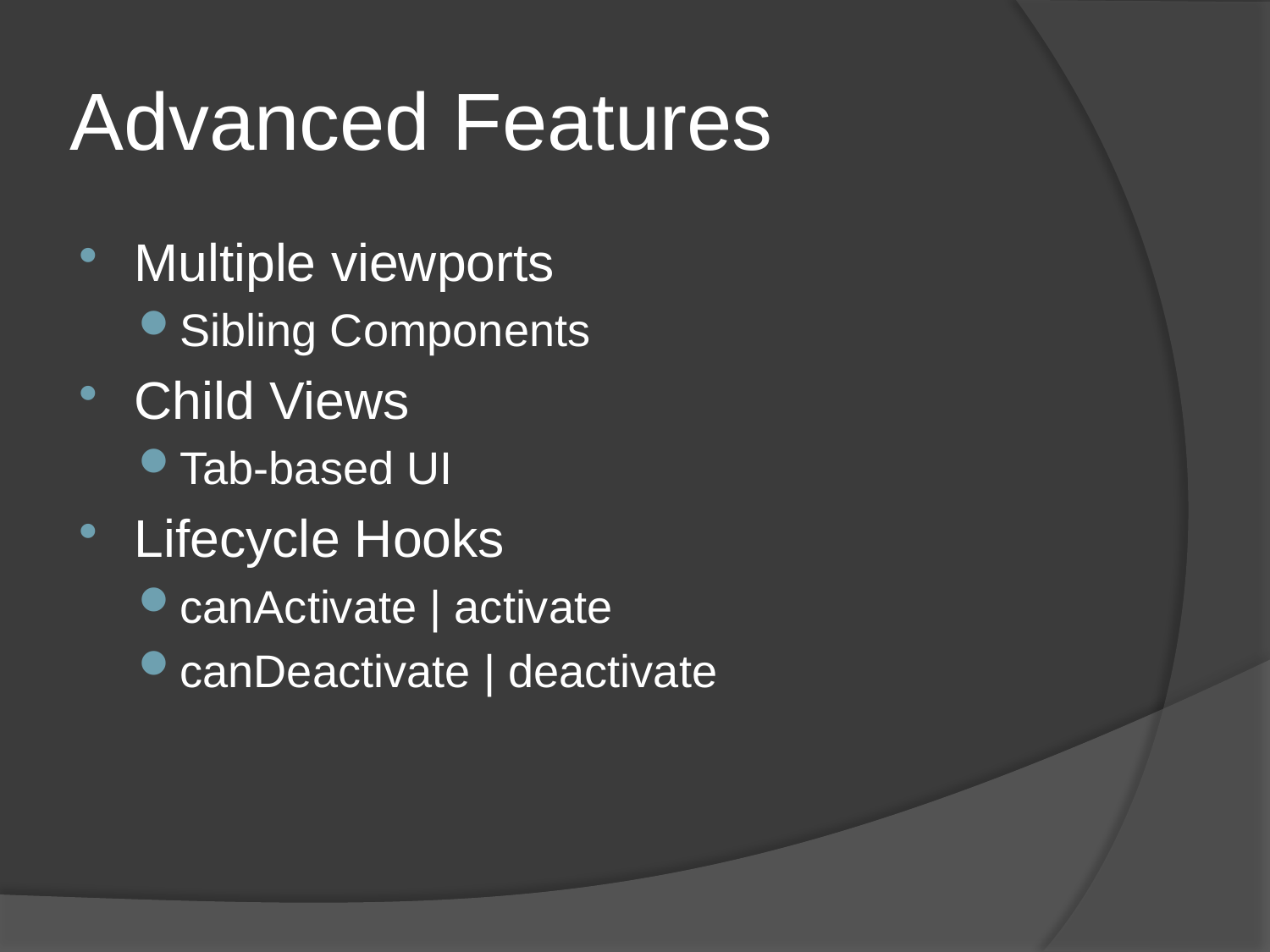

# Advanced Features
Multiple viewports
Sibling Components
Child Views
Tab-based UI
Lifecycle Hooks
canActivate | activate
canDeactivate | deactivate